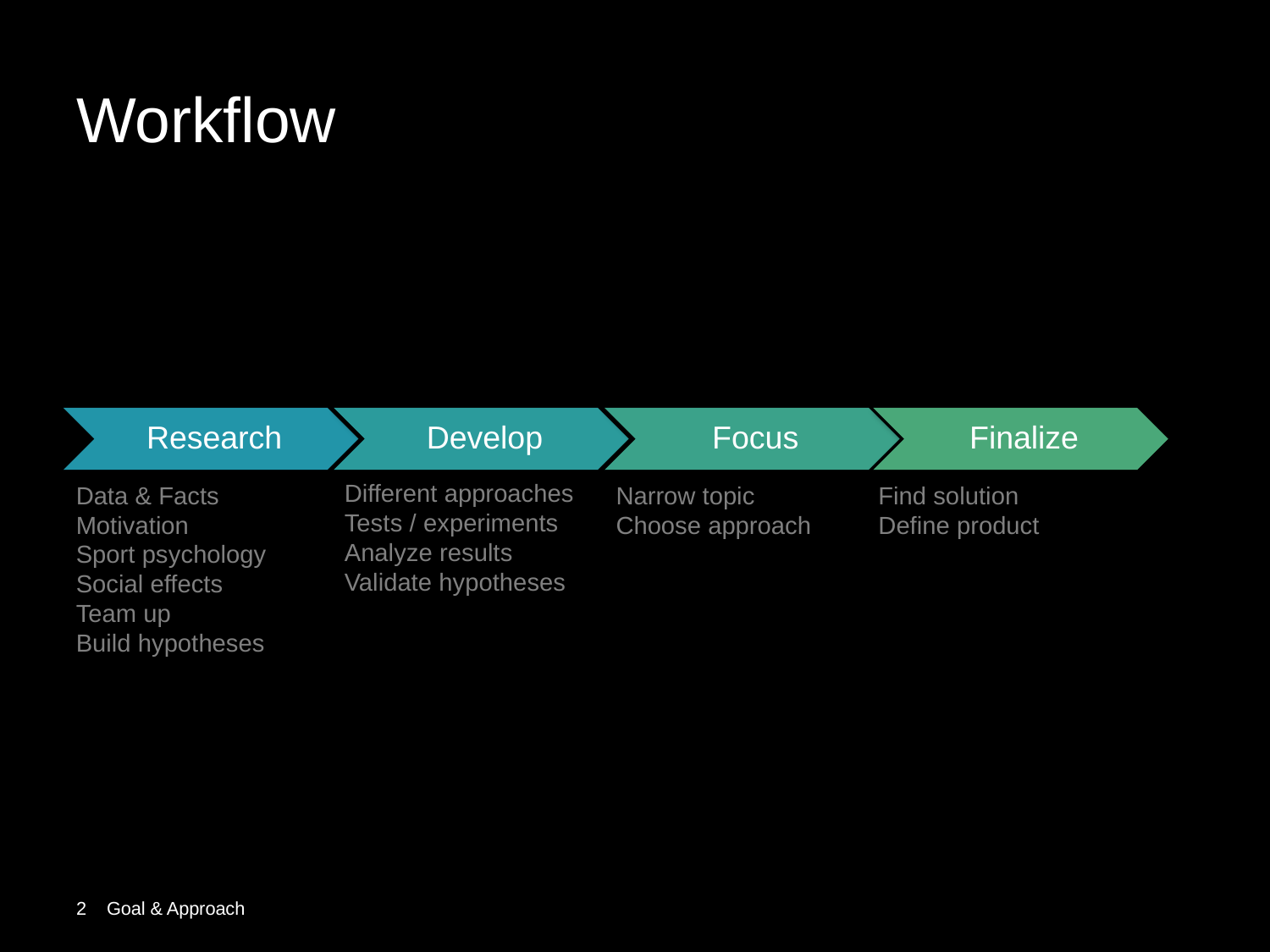

# Workflow
Research
Develop
Focus
Finalize
Different approaches
Tests / experiments
Analyze results
Validate hypotheses

Data & Facts
Motivation
Sport psychology
Social effects
Team up
Build hypotheses

Narrow topic
Choose approach

Find solution
Define product
2    Goal & Approach